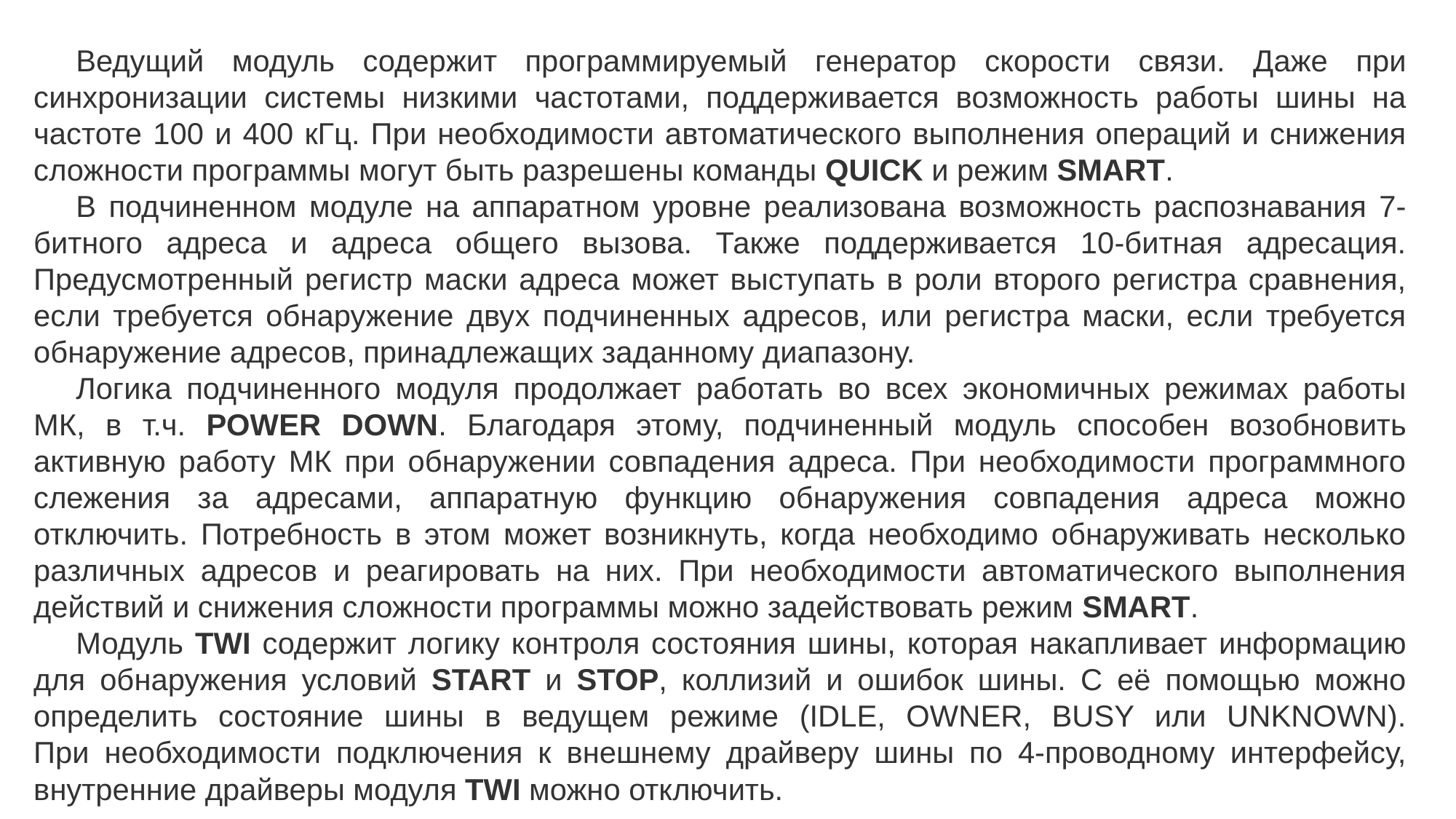

Ведущий модуль содержит программируемый генератор скорости связи. Даже при синхронизации системы низкими частотами, поддерживается возможность работы шины на частоте 100 и 400 кГц. При необходимости автоматического выполнения операций и снижения сложности программы могут быть разрешены команды QUICK и режим SMART.
В подчиненном модуле на аппаратном уровне реализована возможность распознавания 7-битного адреса и адреса общего вызова. Также поддерживается 10-битная адресация. Предусмотренный регистр маски адреса может выступать в роли второго регистра сравнения, если требуется обнаружение двух подчиненных адресов, или регистра маски, если требуется обнаружение адресов, принадлежащих заданному диапазону.
Логика подчиненного модуля продолжает работать во всех экономичных режимах работы МК, в т.ч. POWER DOWN. Благодаря этому, подчиненный модуль способен возобновить активную работу МК при обнаружении совпадения адреса. При необходимости программного слежения за адресами, аппаратную функцию обнаружения совпадения адреса можно отключить. Потребность в этом может возникнуть, когда необходимо обнаруживать несколько различных адресов и реагировать на них. При необходимости автоматического выполнения действий и снижения сложности программы можно задействовать режим SMART.
Модуль TWI содержит логику контроля состояния шины, которая накапливает информацию для обнаружения условий START и STOP, коллизий и ошибок шины. С её помощью можно определить состояние шины в ведущем режиме (IDLE, OWNER, BUSY или UNKNOWN).
При необходимости подключения к внешнему драйверу шины по 4-проводному интерфейсу, внутренние драйверы модуля TWI можно отключить.